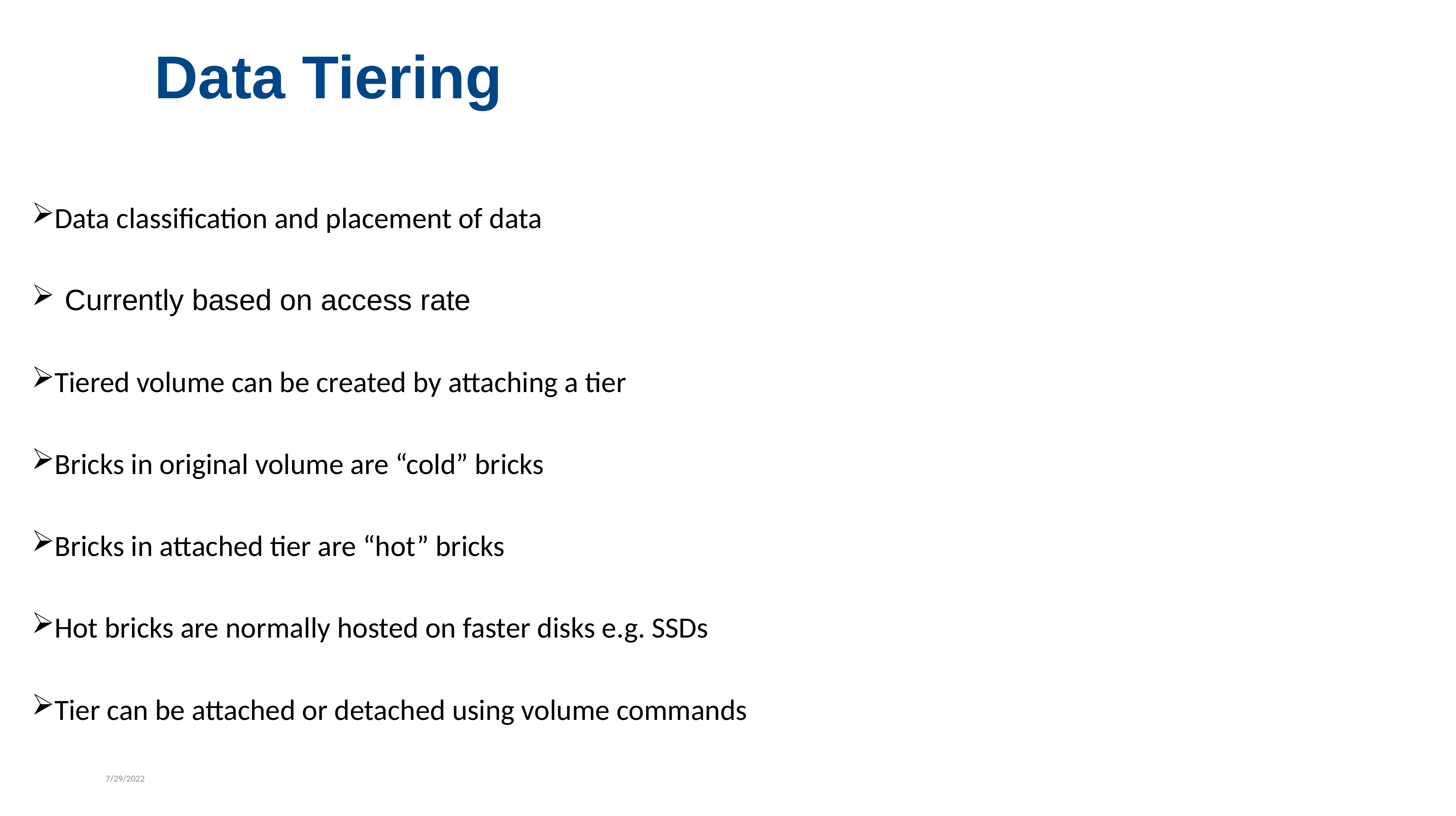

Data Tiering
Data classification and placement of data
Currently based on access rate
Tiered volume can be created by attaching a tier
Bricks in original volume are “cold” bricks
Bricks in attached tier are “hot” bricks
Hot bricks are normally hosted on faster disks e.g. SSDs
Tier can be attached or detached using volume commands
7/29/2022